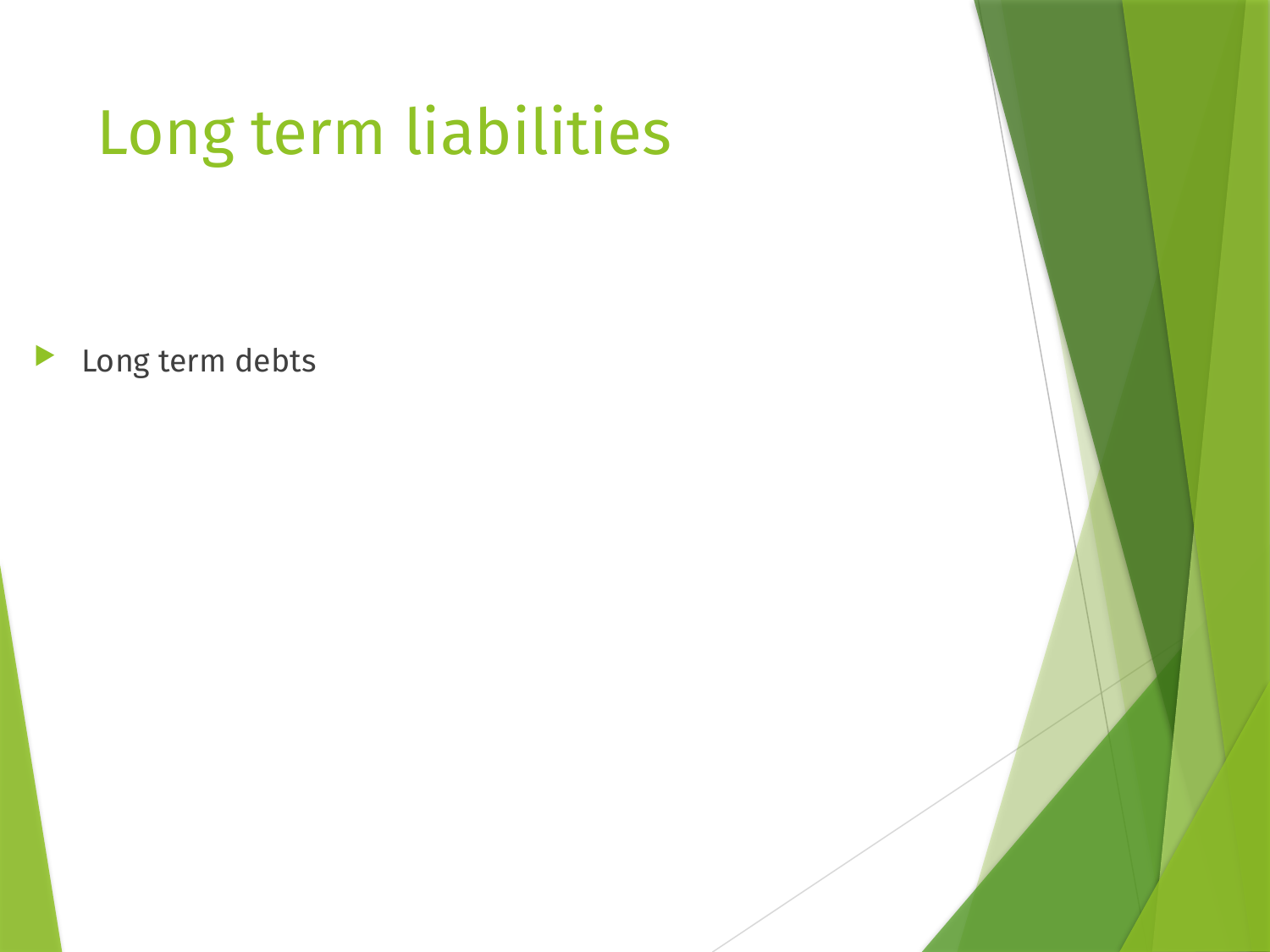

# Long term liabilities

Long term debts